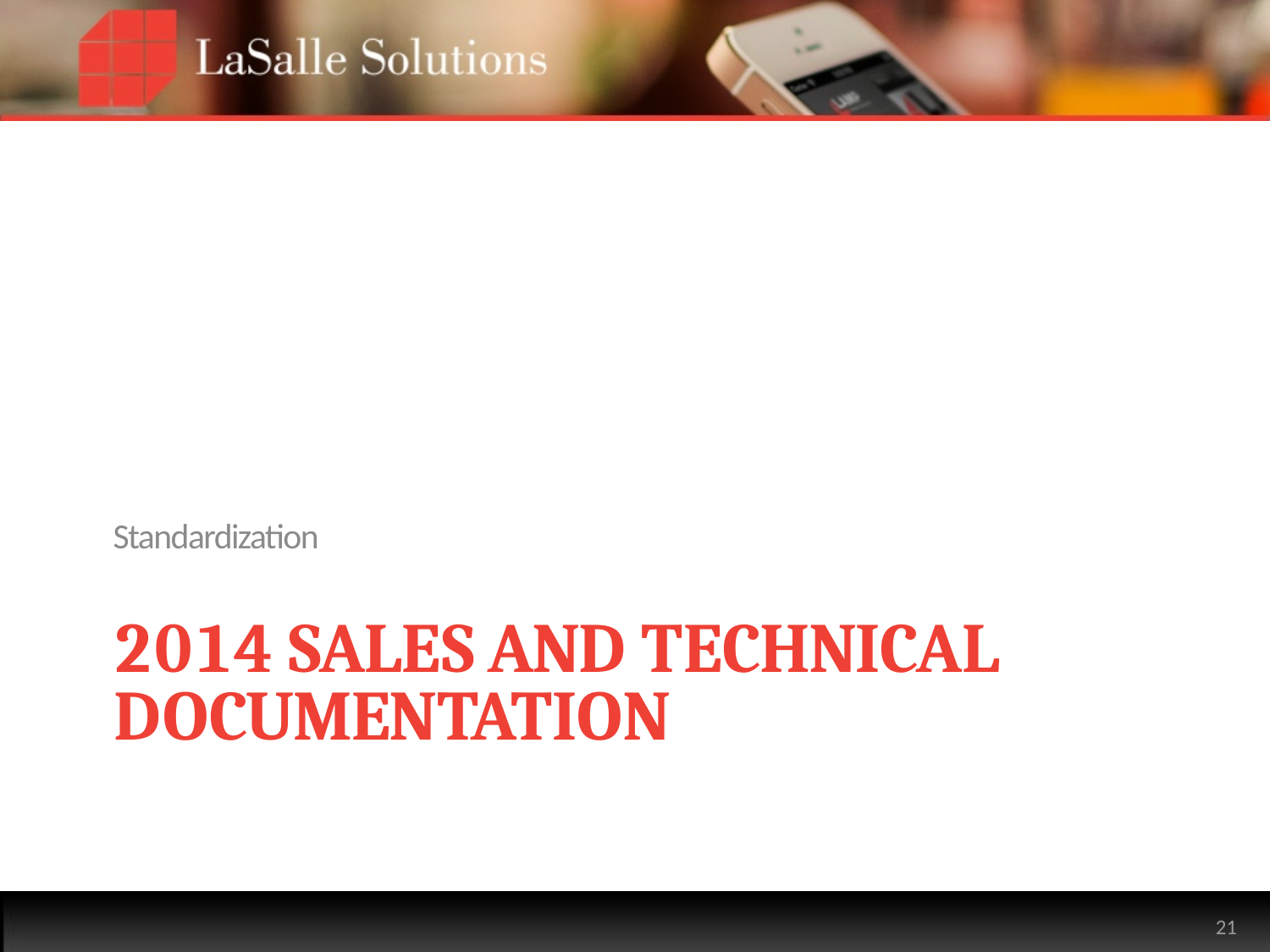

Standardization

# 2014 Sales and Technical Documentation
21